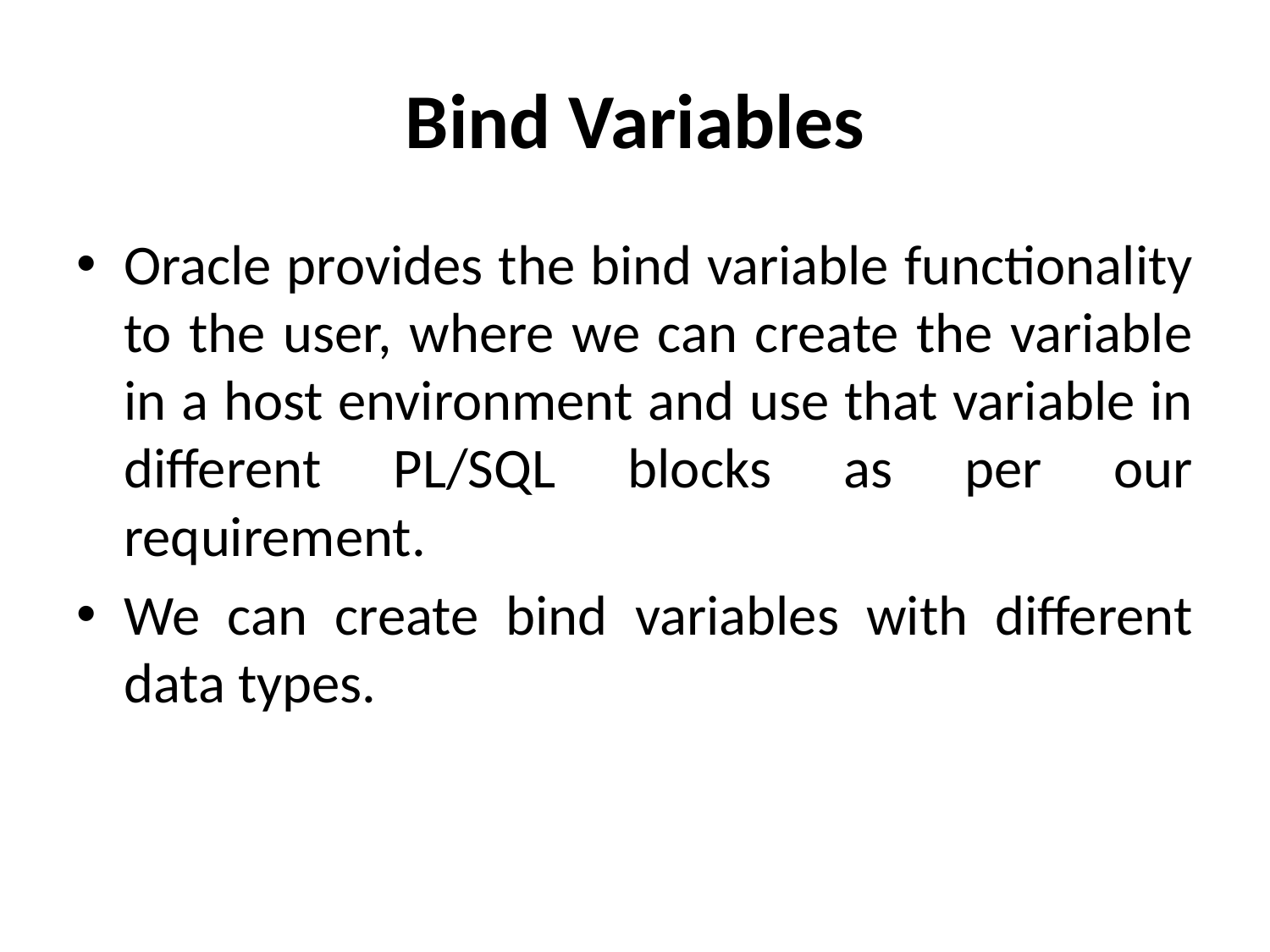

# Bind Variables
Oracle provides the bind variable functionality to the user, where we can create the variable in a host environment and use that variable in different PL/SQL blocks as per our requirement.
We can create bind variables with different data types.